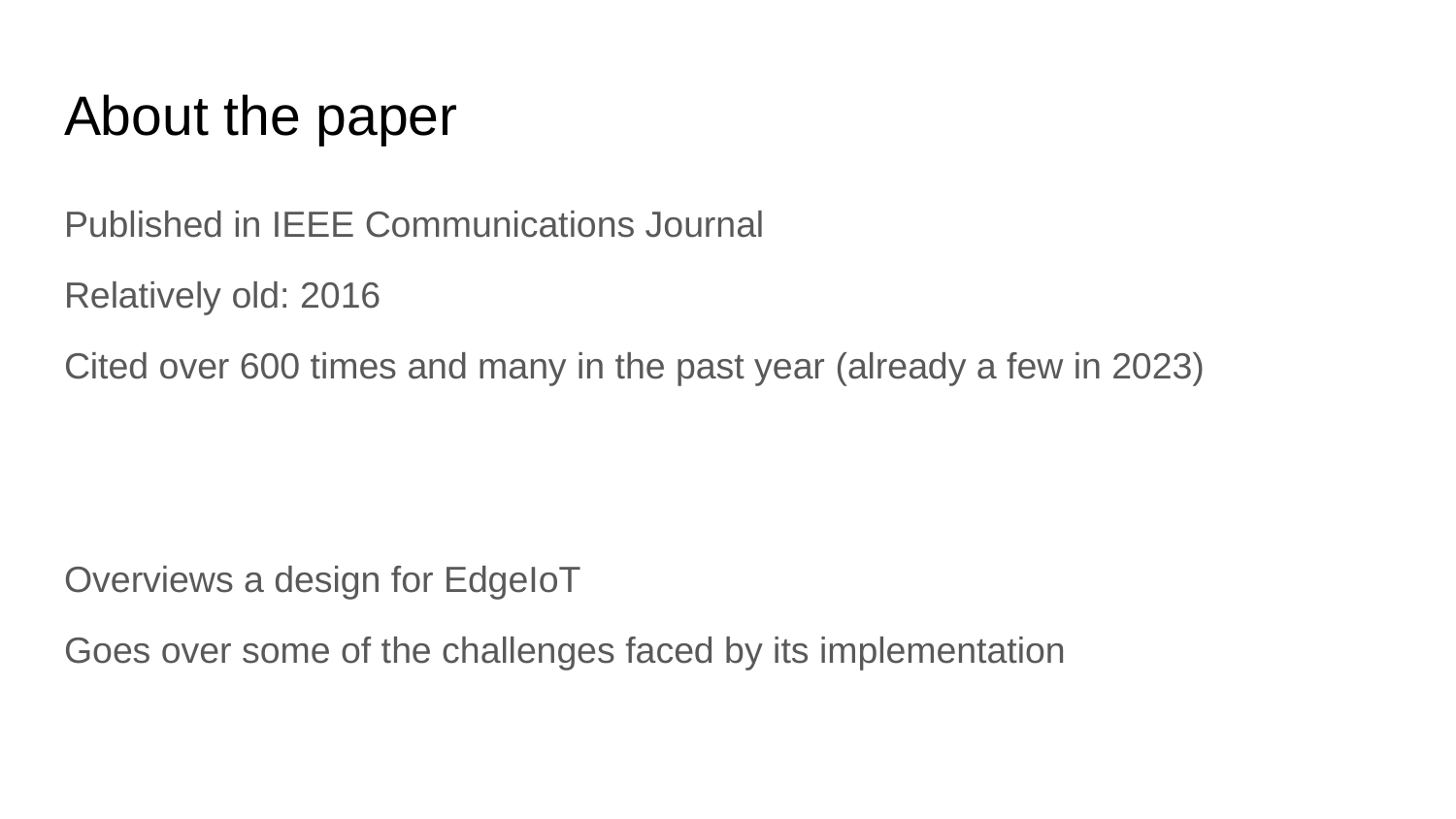

# About the paper
Published in IEEE Communications Journal
Relatively old: 2016
Cited over 600 times and many in the past year (already a few in 2023)

Overviews a design for EdgeIoT
Goes over some of the challenges faced by its implementation